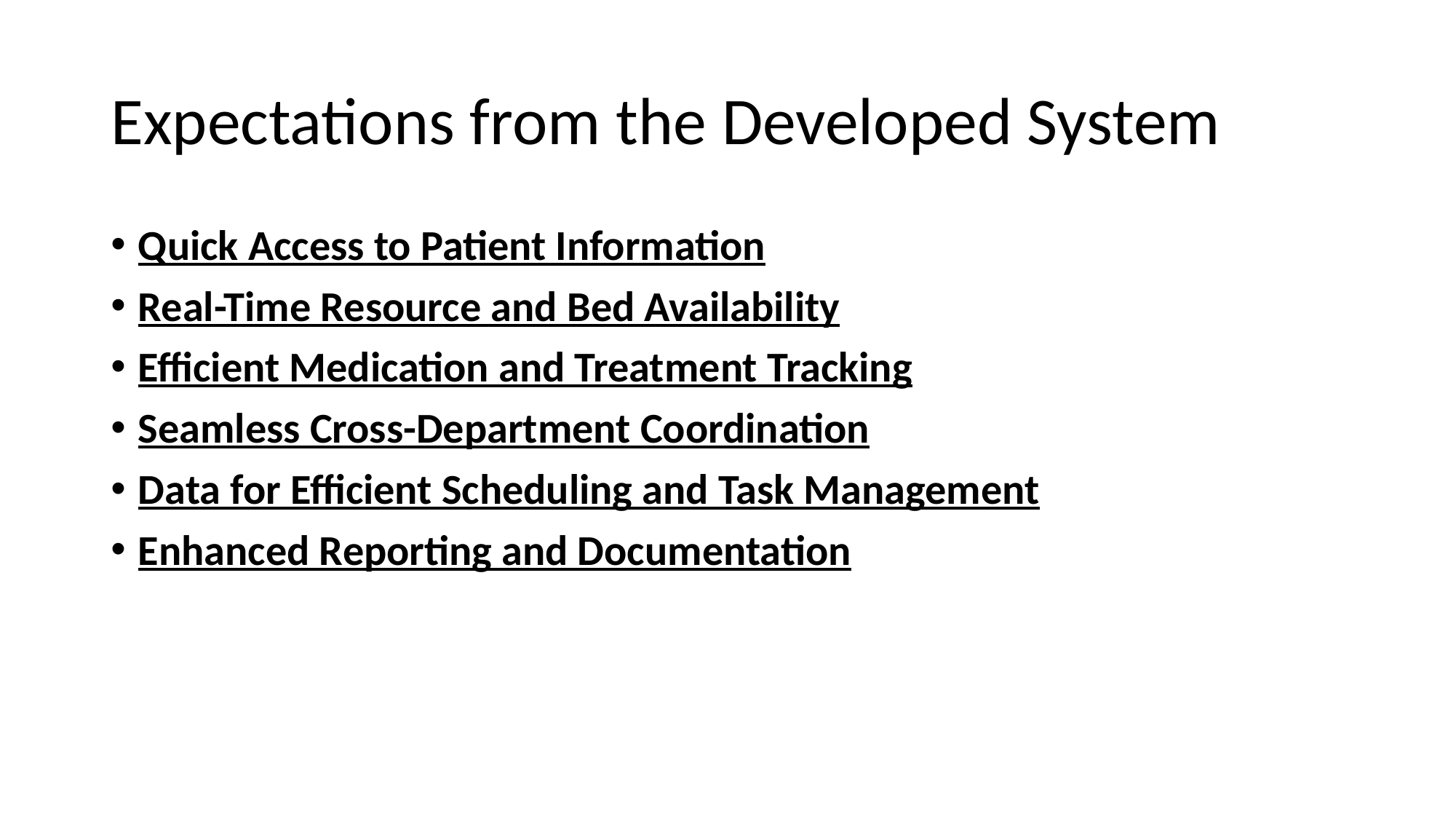

# Expectations from the Developed System
Quick Access to Patient Information
Real-Time Resource and Bed Availability
Efficient Medication and Treatment Tracking
Seamless Cross-Department Coordination
Data for Efficient Scheduling and Task Management
Enhanced Reporting and Documentation